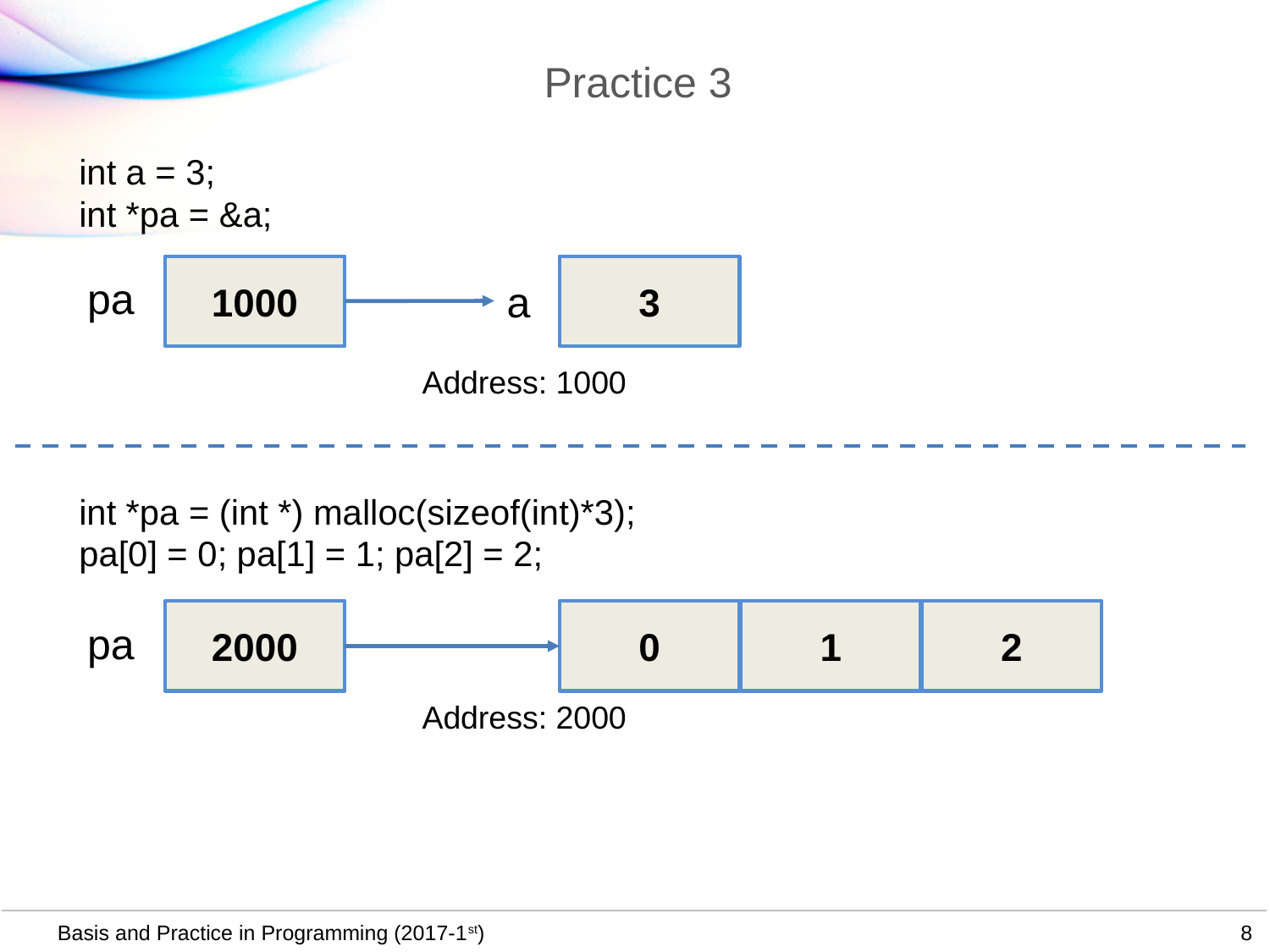

# Practice 3
int a = 3;
int *pa = &a;
1000
3
pa
a
Address: 1000
int *pa = (int *) malloc(sizeof(int)*3);
pa[0] = 0; pa[1] = 1; pa[2] = 2;
2000
0
1
2
pa
Address: 2000
8